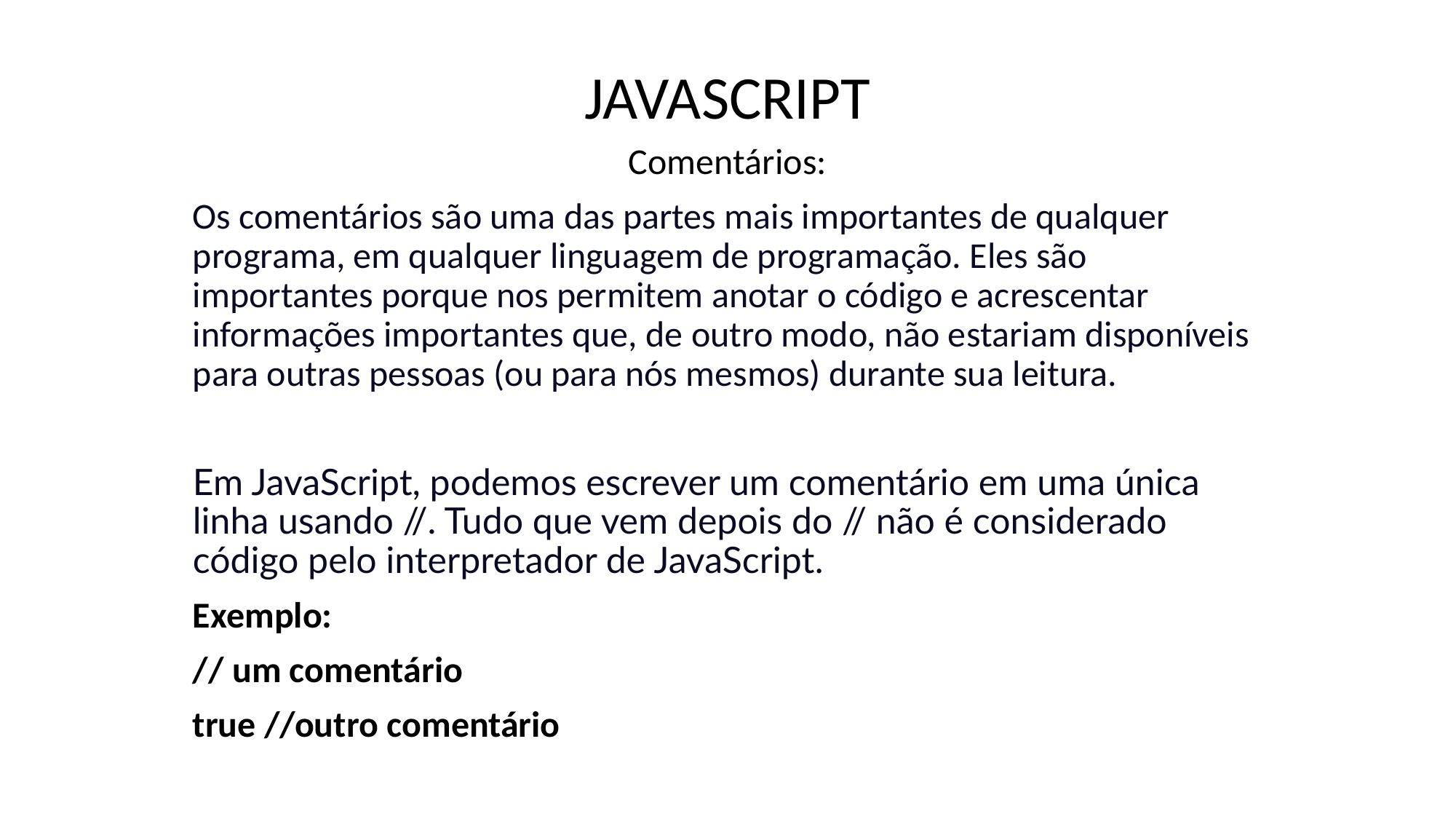

# JAVASCRIPT
Comentários:
Os comentários são uma das partes mais importantes de qualquer programa, em qualquer linguagem de programação. Eles são importantes porque nos permitem anotar o código e acrescentar informações importantes que, de outro modo, não estariam disponíveis para outras pessoas (ou para nós mesmos) durante sua leitura.

Em JavaScript, podemos escrever um comentário em uma única linha usando //. Tudo que vem depois do // não é considerado código pelo interpretador de JavaScript.
Exemplo:
// um comentário
true //outro comentário